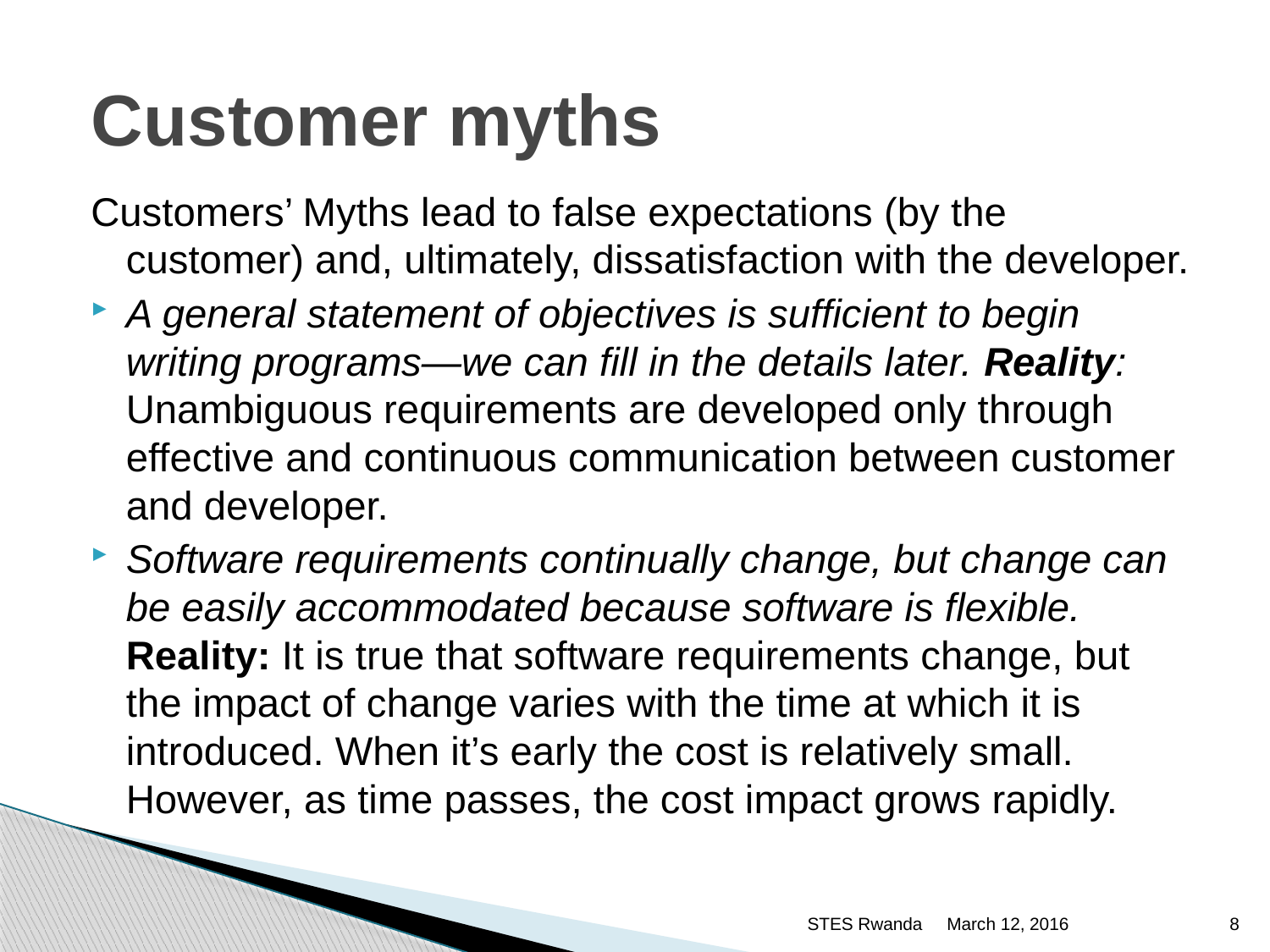

# Customer myths
Customers’ Myths lead to false expectations (by the customer) and, ultimately, dissatisfaction with the developer.
A general statement of objectives is sufficient to begin writing programs—we can fill in the details later. Reality: Unambiguous requirements are developed only through effective and continuous communication between customer and developer.
Software requirements continually change, but change can be easily accommodated because software is flexible. Reality: It is true that software requirements change, but the impact of change varies with the time at which it is introduced. When it’s early the cost is relatively small. However, as time passes, the cost impact grows rapidly.

STES Rwanda
March 12, 2016
8